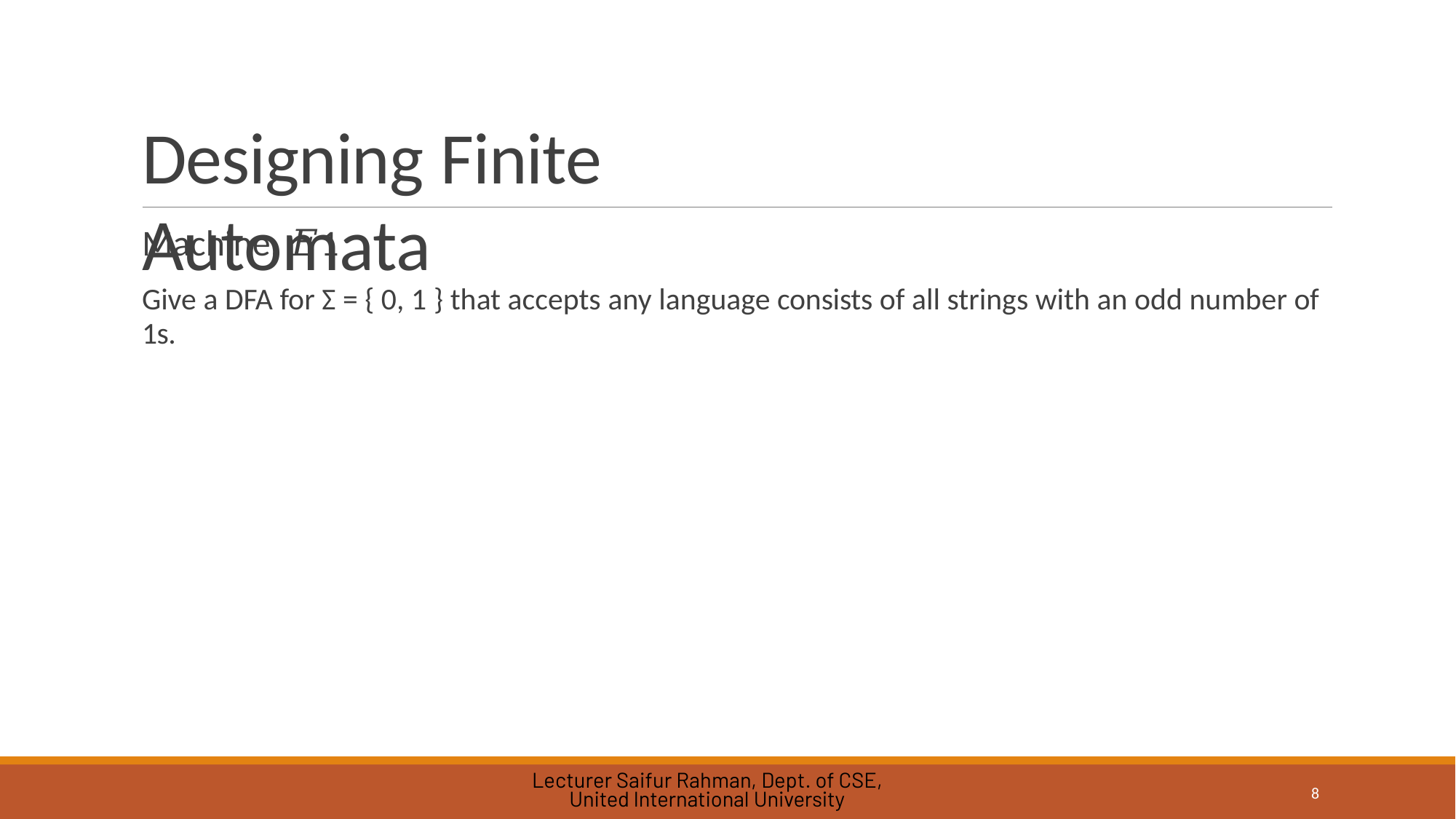

# Designing Finite Automata
Machine, 𝐸1
Give a DFA for Σ = { 0, 1 } that accepts any language consists of all strings with an odd number of
1s.
Lecturer Saifur Rahman, Dept. of CSE, United International University
8